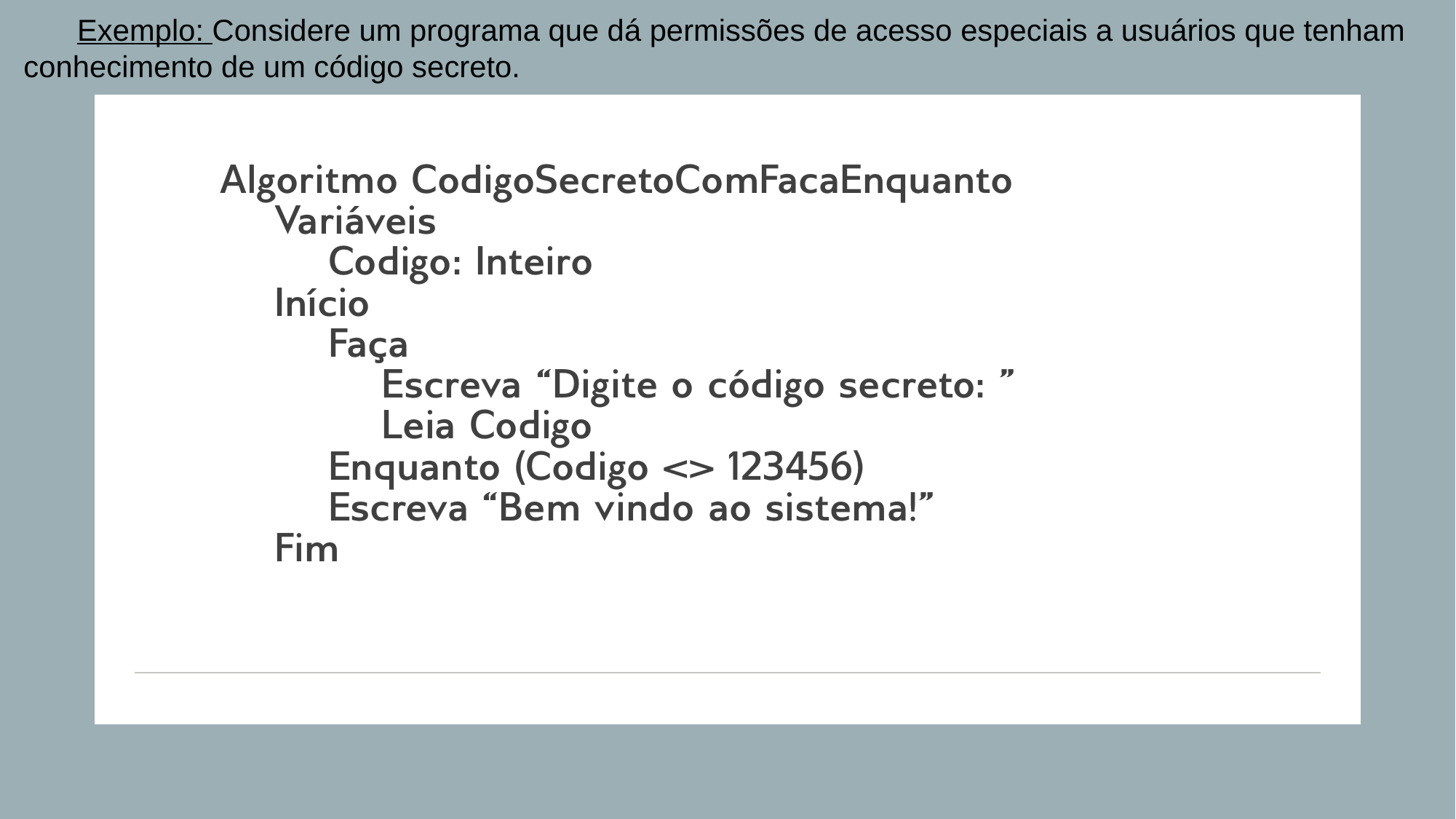

Exemplo: Considere um programa que dá permissões de acesso especiais a usuários que tenham conhecimento de um código secreto.

| Algoritmo CodigoSecretoComFacaEnquanto Variáveis Codigo: Inteiro Início Faça Escreva “Digite o código secreto: ” Leia Codigo Enquanto (Codigo <> 123456) Escreva “Bem vindo ao sistema!” Fim |
| --- |